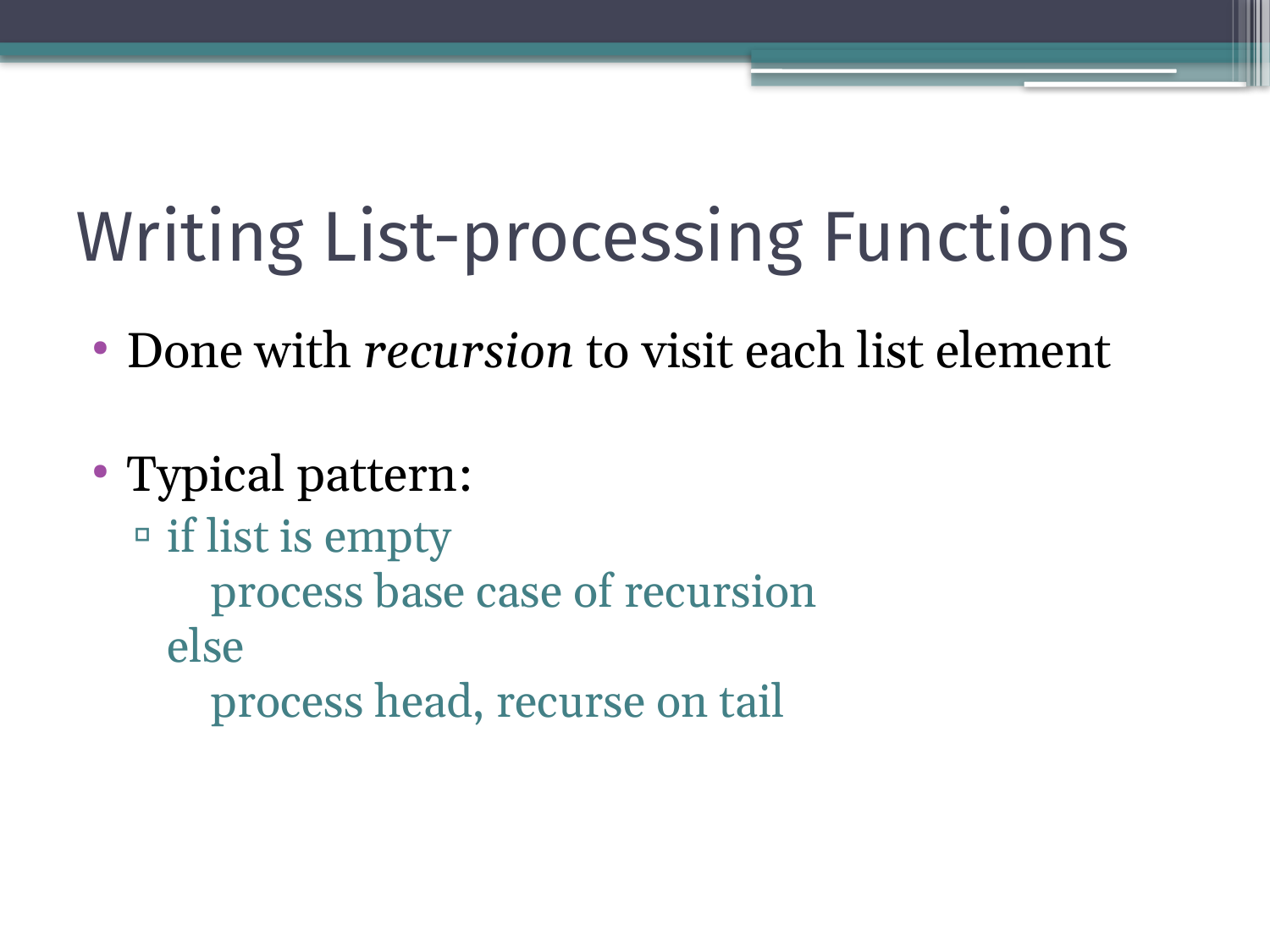

# Writing List-processing Functions
Done with recursion to visit each list element
Typical pattern:
if list is empty
    process base case of recursion
else
    process head, recurse on tail